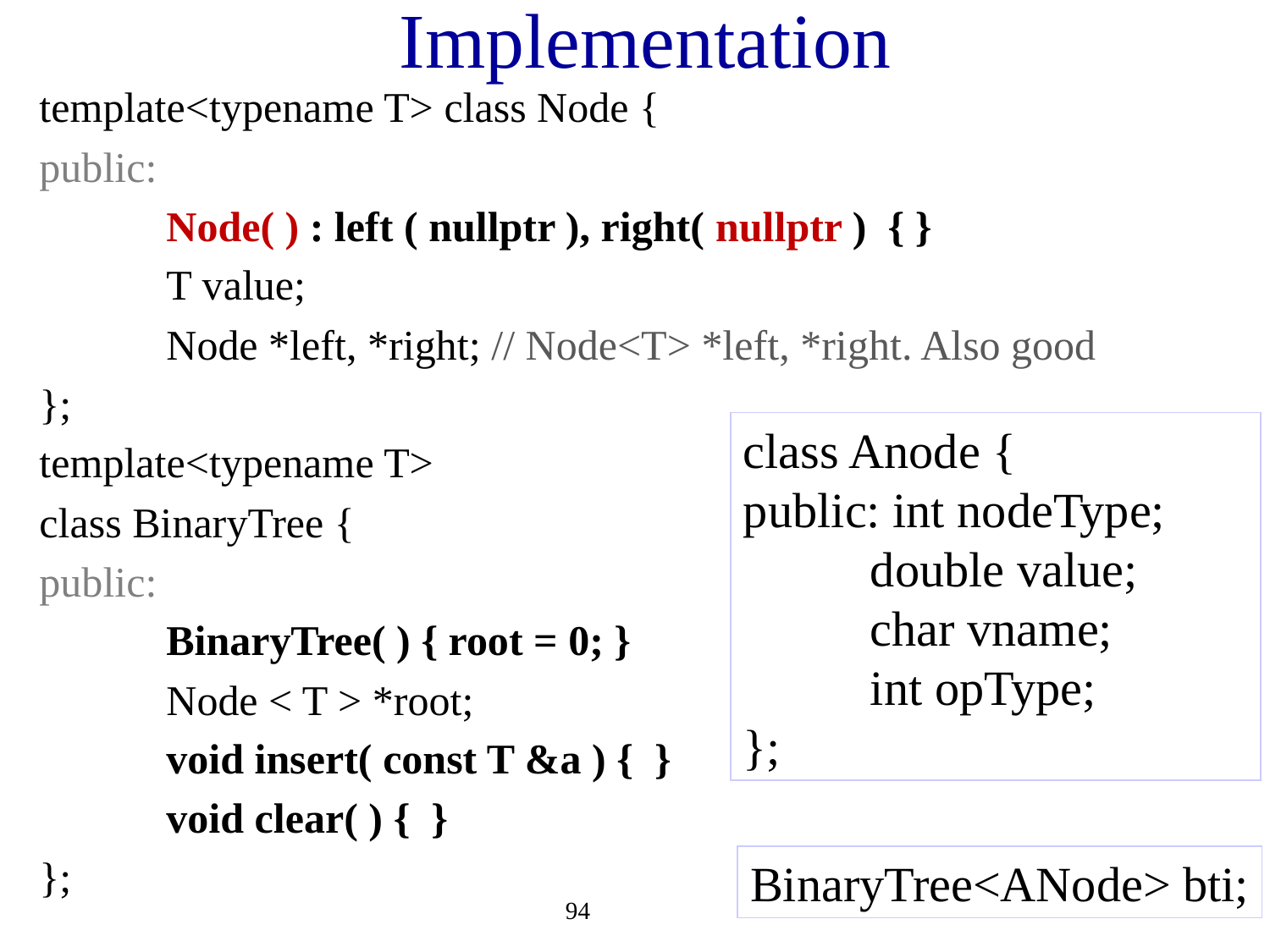

# Implementation
template<typename T> class Node {
public:
	Node( ) : left ( nullptr ), right( nullptr )  { }
	T value;
	Node *left, *right; // Node<T> *left, *right. Also good
};
template<typename T>
class BinaryTree {
public:
	BinaryTree( ) { root = 0; }
	Node < T > *root;
	void insert( const T &a ) {  }
	void clear( ) {  }
};
class Anode {
public: int nodeType;
	double value;
	char vname;
	int opType;
};
BinaryTree<ANode> bti;
94